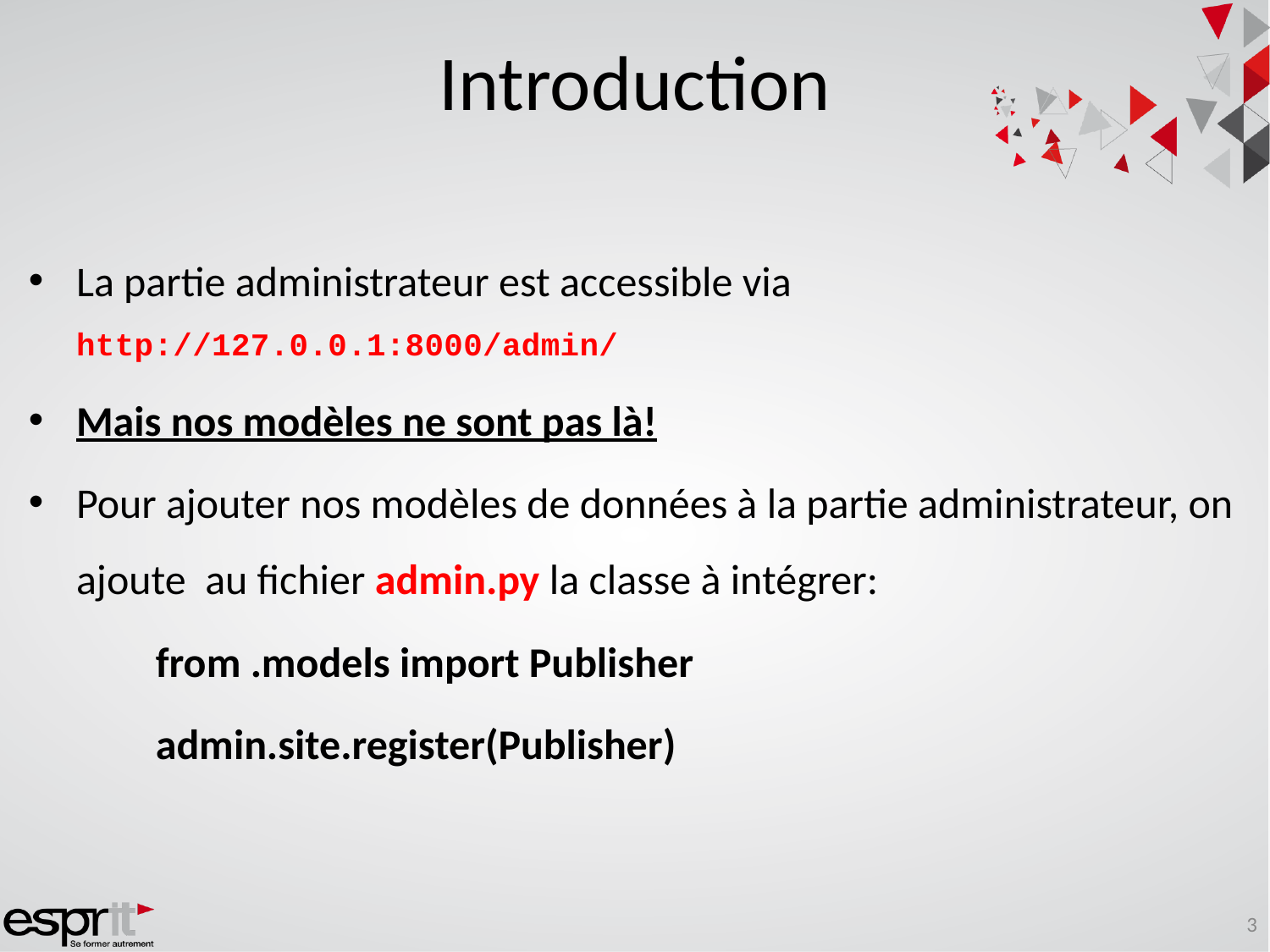

# Introduction
La partie administrateur est accessible via 	http://127.0.0.1:8000/admin/
Mais nos modèles ne sont pas là!
Pour ajouter nos modèles de données à la partie administrateur, on ajoute  au fichier admin.py la classe à intégrer:
	from .models import Publisher
	admin.site.register(Publisher)
3